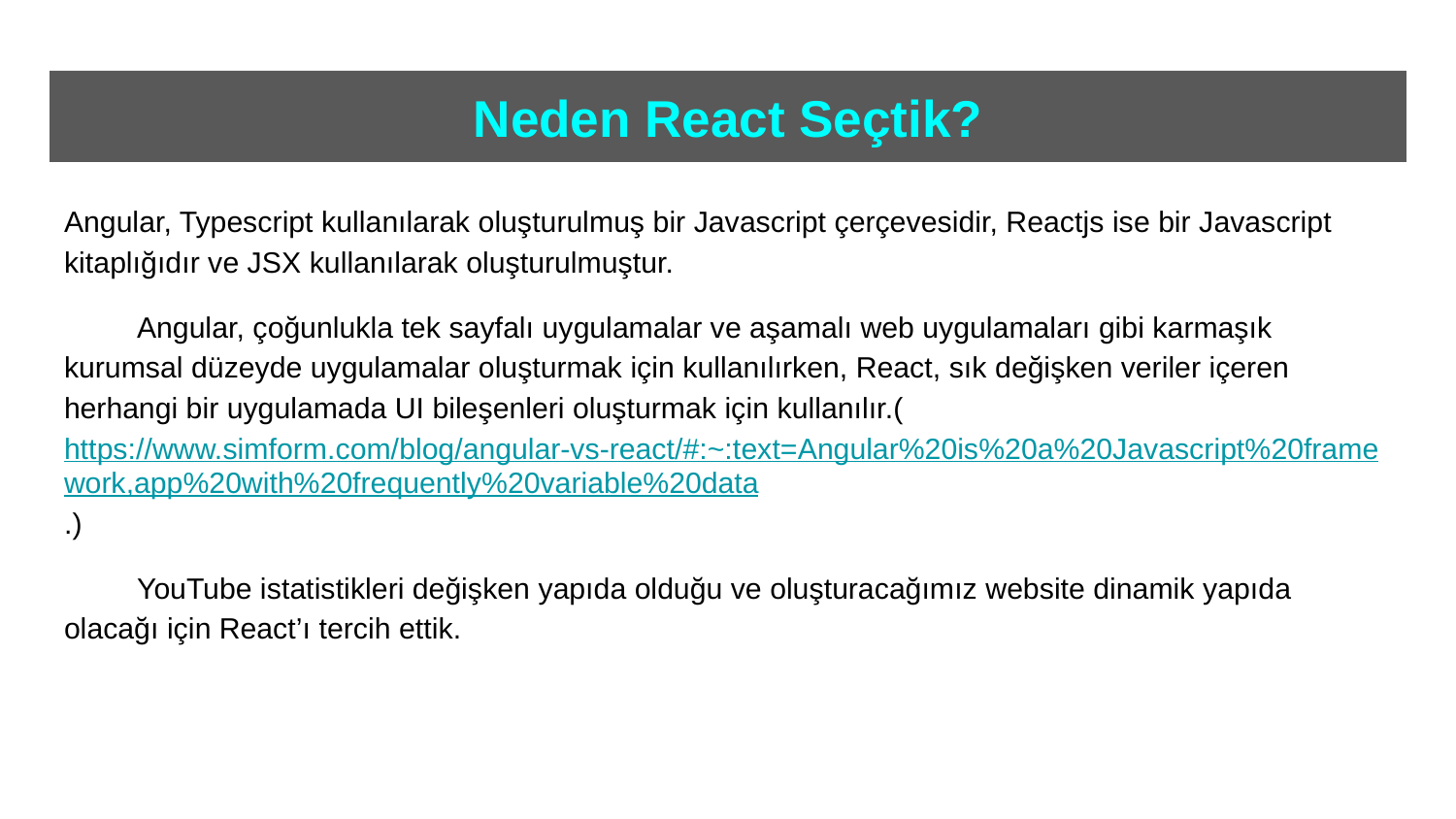

# Neden React Seçtik?
Angular, Typescript kullanılarak oluşturulmuş bir Javascript çerçevesidir, Reactjs ise bir Javascript kitaplığıdır ve JSX kullanılarak oluşturulmuştur.
Angular, çoğunlukla tek sayfalı uygulamalar ve aşamalı web uygulamaları gibi karmaşık kurumsal düzeyde uygulamalar oluşturmak için kullanılırken, React, sık değişken veriler içeren herhangi bir uygulamada UI bileşenleri oluşturmak için kullanılır.(https://www.simform.com/blog/angular-vs-react/#:~:text=Angular%20is%20a%20Javascript%20framework,app%20with%20frequently%20variable%20data.)
YouTube istatistikleri değişken yapıda olduğu ve oluşturacağımız website dinamik yapıda olacağı için React’ı tercih ettik.